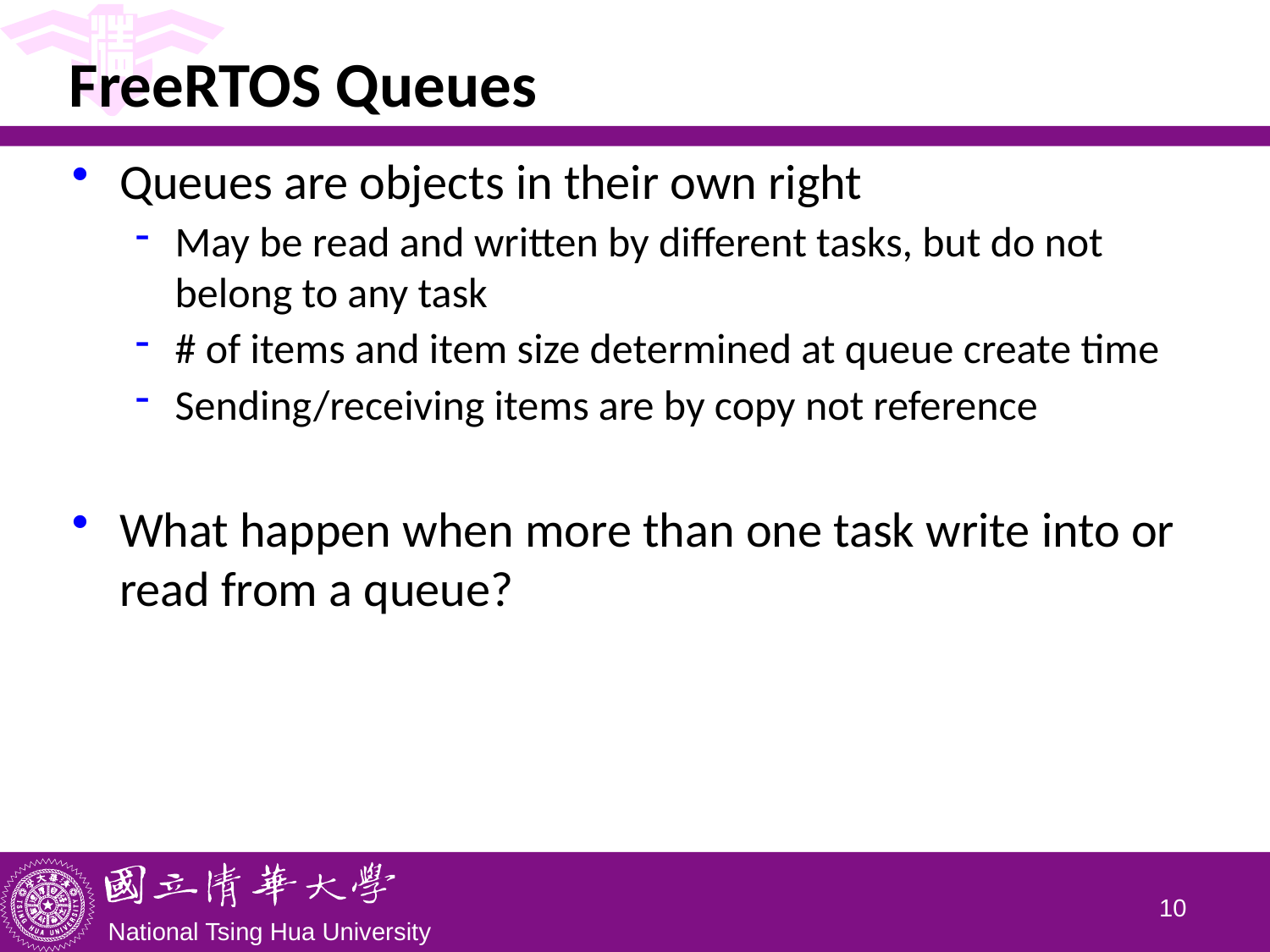

# FreeRTOS Queues
Queues are objects in their own right
May be read and written by different tasks, but do not belong to any task
# of items and item size determined at queue create time
Sending/receiving items are by copy not reference

What happen when more than one task write into or read from a queue?
10